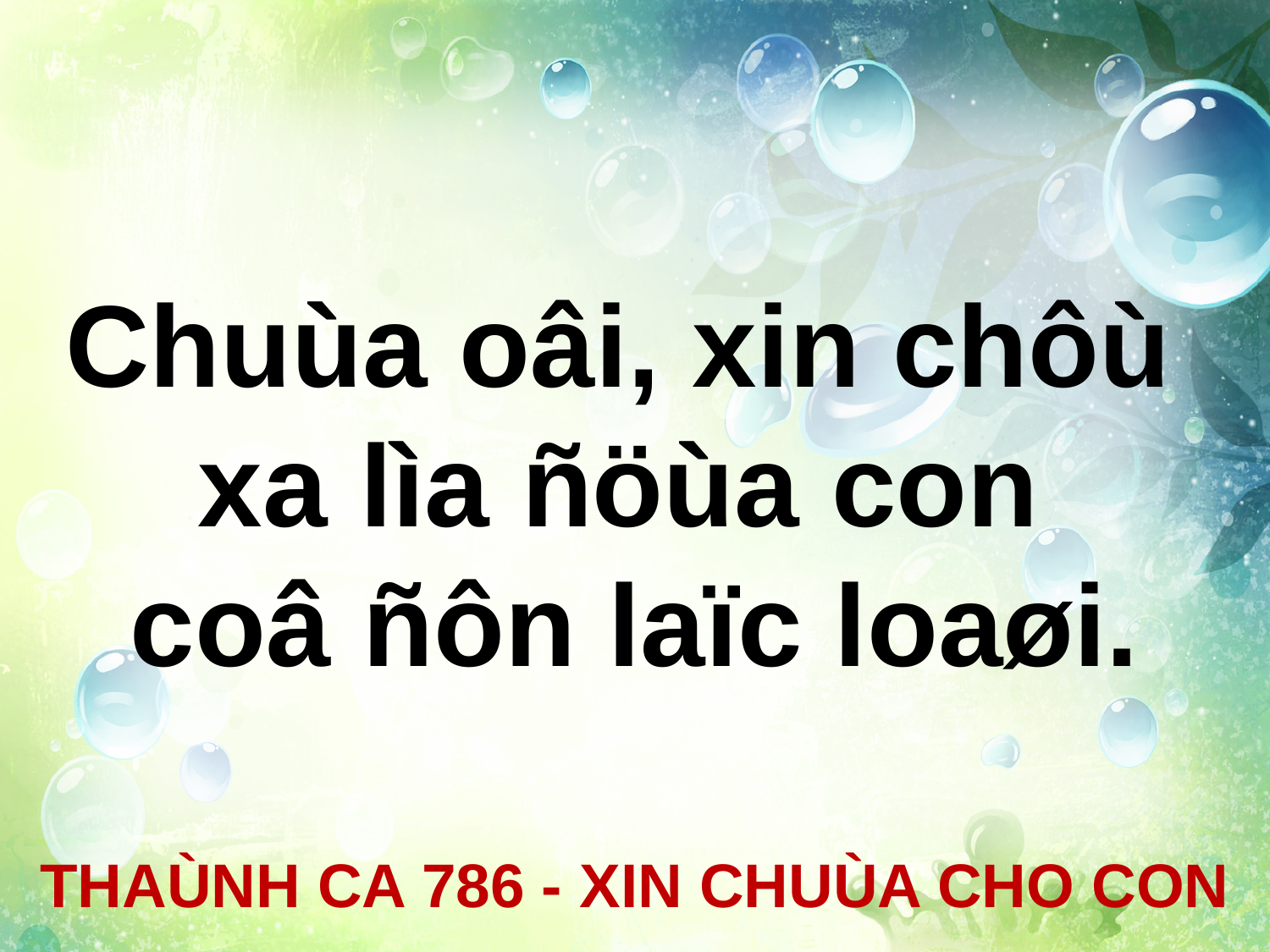

Chuùa oâi, xin chôù
xa lìa ñöùa con
coâ ñôn laïc loaøi.
THAÙNH CA 786 - XIN CHUÙA CHO CON